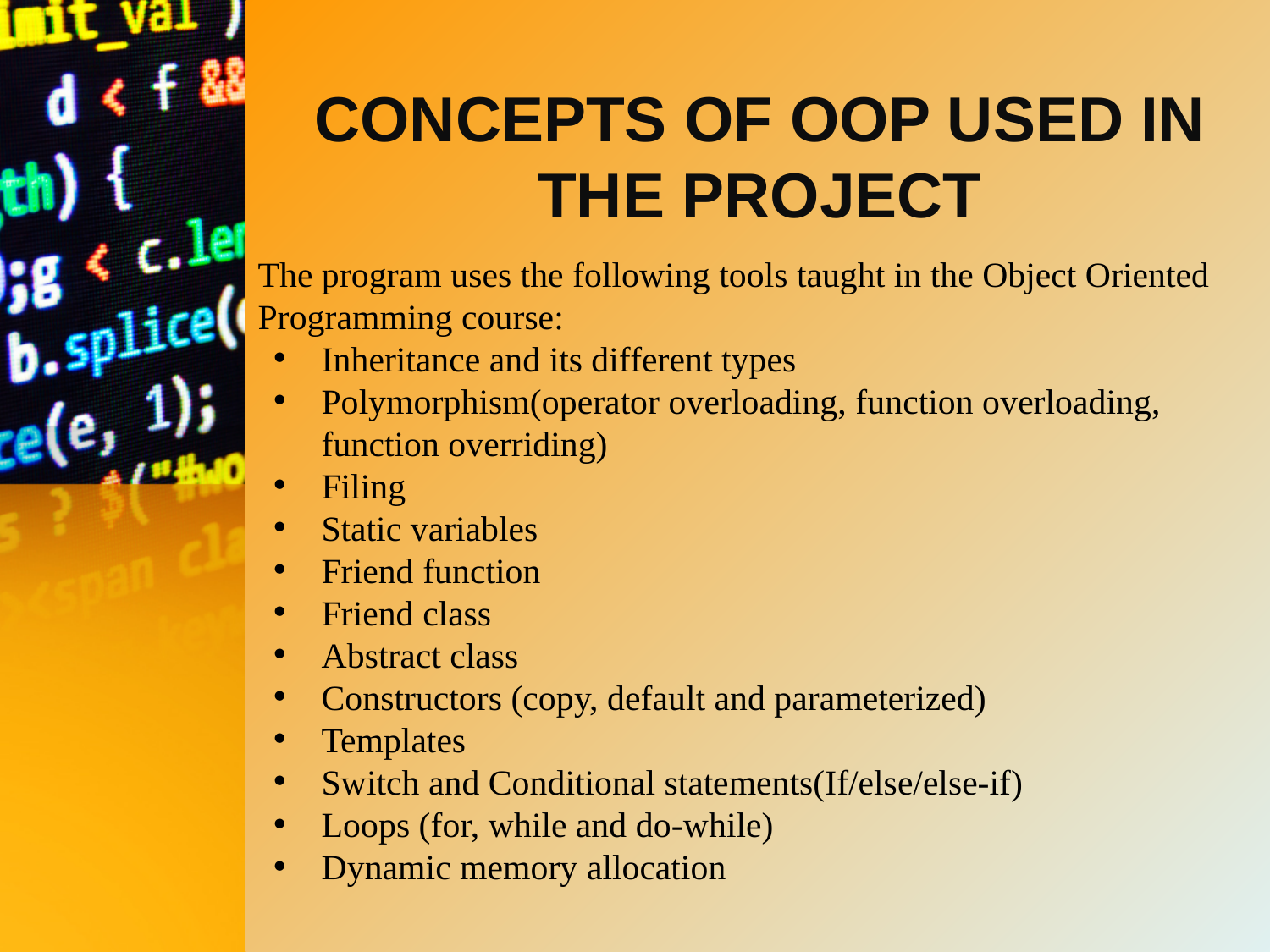

CONCEPTS OF OOP USED IN THE PROJECT
The program uses the following tools taught in the Object Oriented Programming course:
Inheritance and its different types
Polymorphism(operator overloading, function overloading, function overriding)
Filing
Static variables
Friend function
Friend class
Abstract class
Constructors (copy, default and parameterized)
Templates
Switch and Conditional statements(If/else/else-if)
Loops (for, while and do-while)
Dynamic memory allocation

#